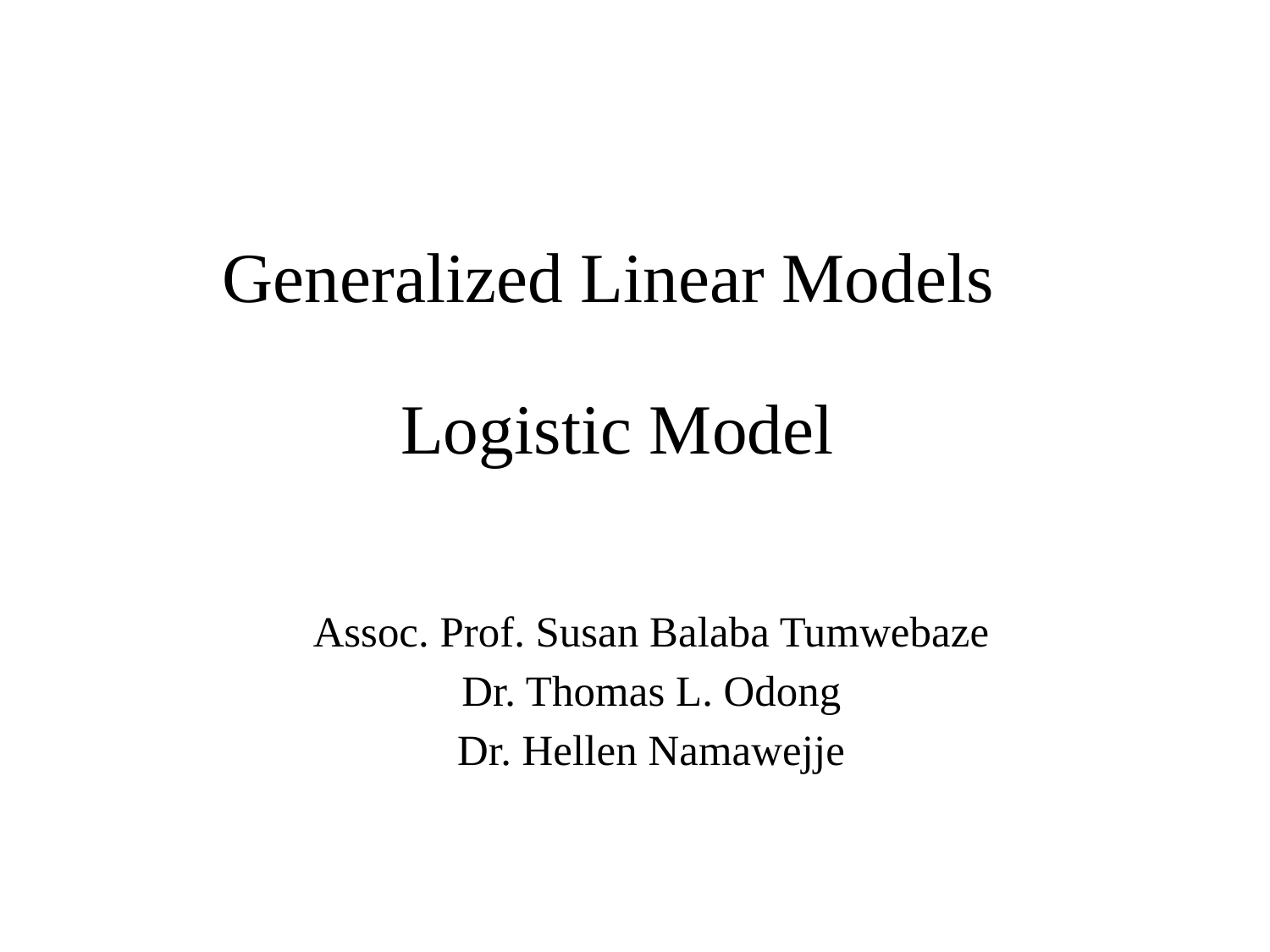

# Generalized Linear Models Logistic Model

Assoc. Prof. Susan Balaba Tumwebaze
Dr. Thomas L. Odong
Dr. Hellen Namawejje